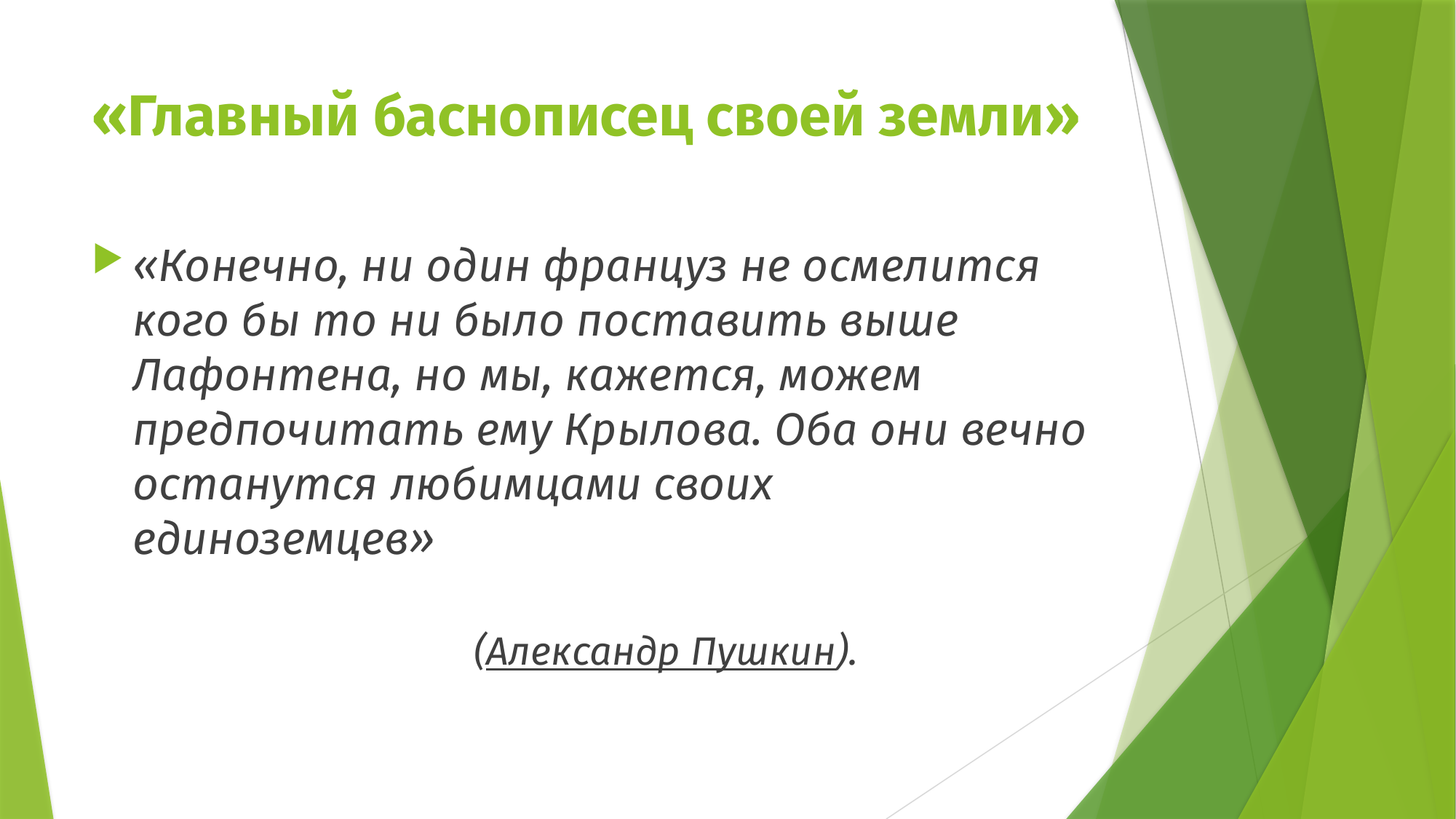

# «Главный баснописец своей земли»
«Конечно, ни один француз не осмелится кого бы то ни было поставить выше Лафонтена, но мы, кажется, можем предпочитать ему Крылова. Оба они вечно останутся любимцами своих единоземцев»
				(Александр Пушкин).